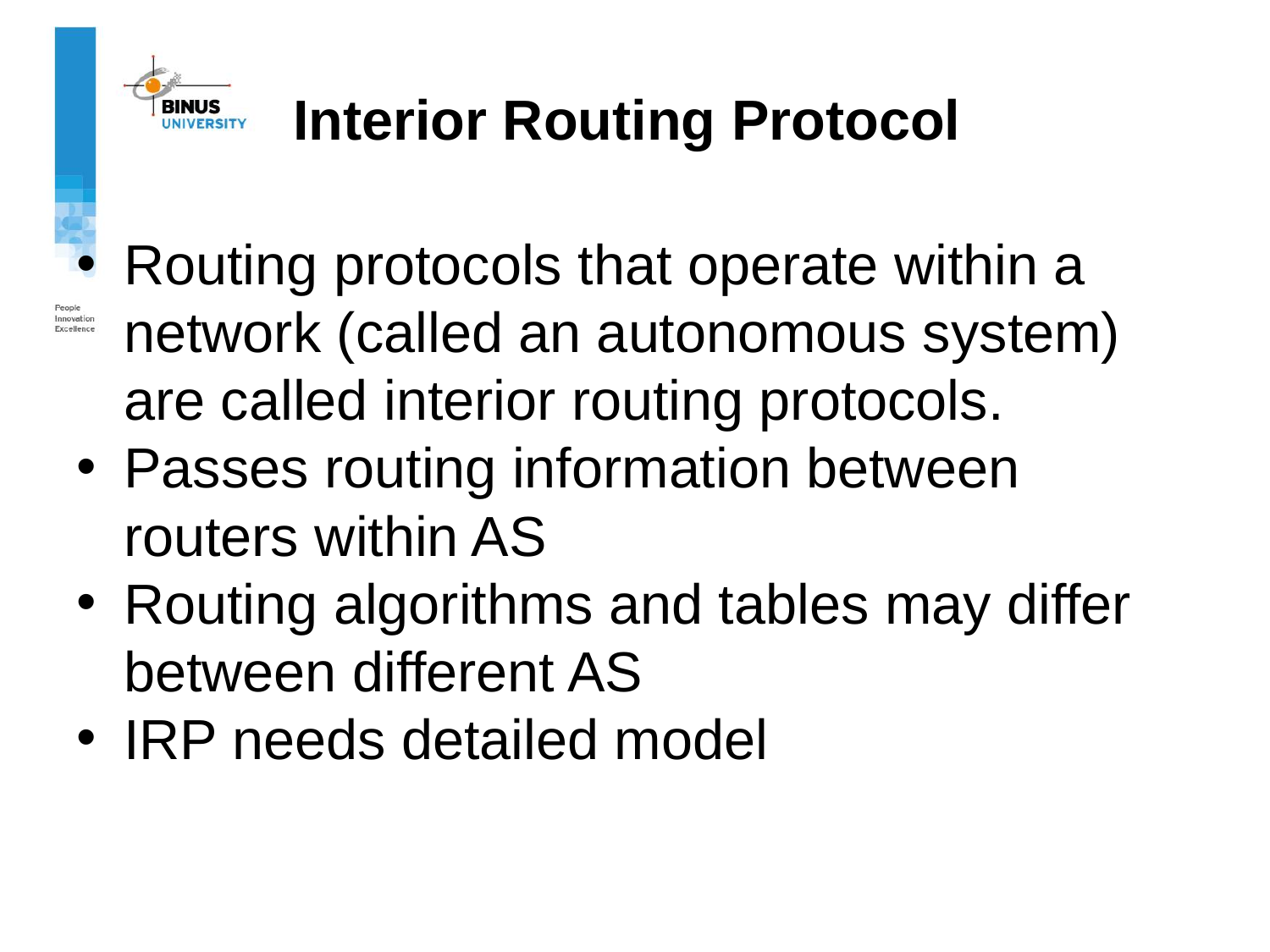

# Interior Routing Protocol
Routing protocols that operate within a network (called an autonomous system) are called interior routing protocols.
Passes routing information between routers within AS
Routing algorithms and tables may differ between different AS
IRP needs detailed model